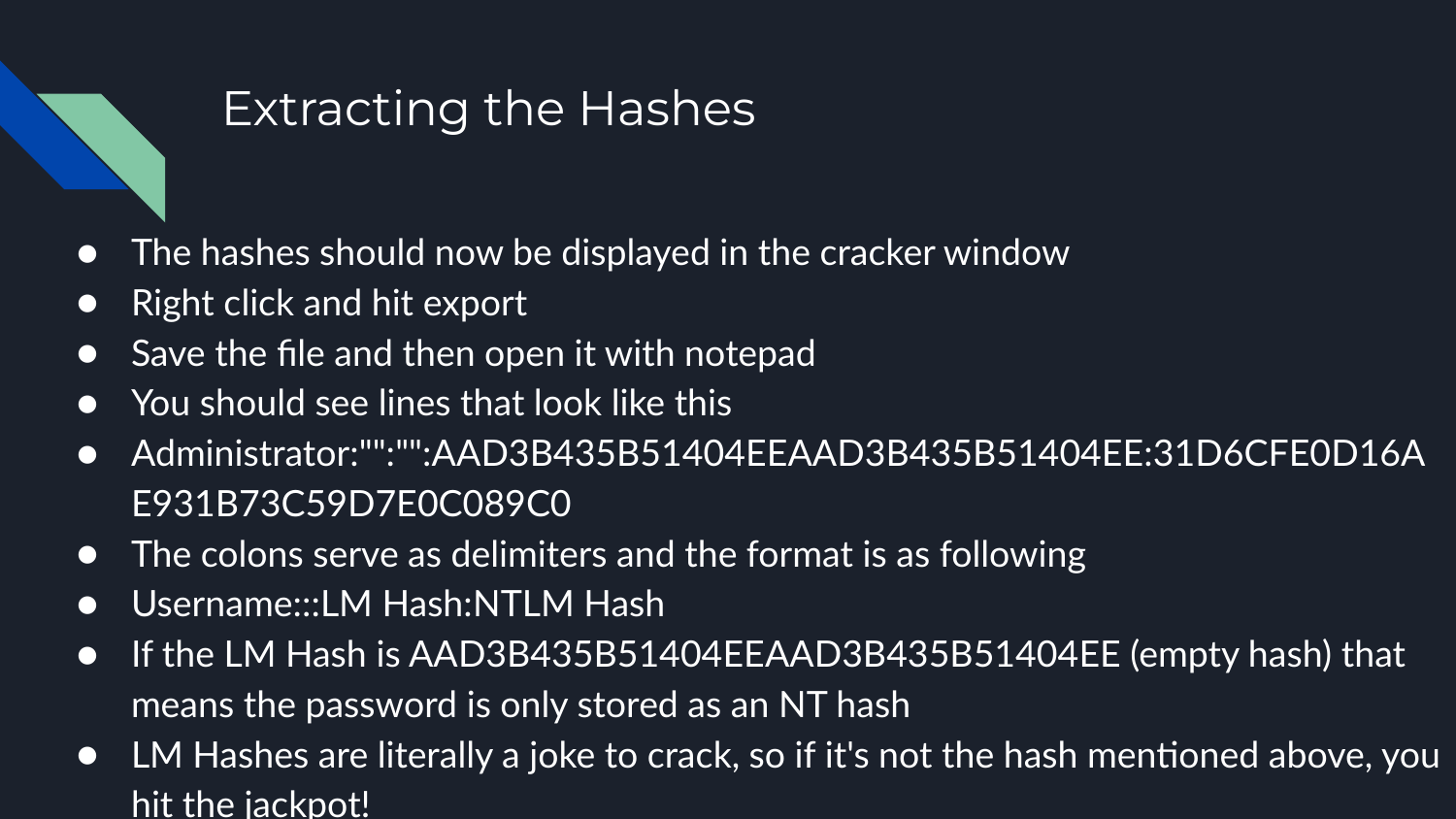

# Extracting the Hashes
The hashes should now be displayed in the cracker window
Right click and hit export
Save the file and then open it with notepad
You should see lines that look like this
Administrator:"":"":AAD3B435B51404EEAAD3B435B51404EE:31D6CFE0D16AE931B73C59D7E0C089C0
The colons serve as delimiters and the format is as following
Username:::LM Hash:NTLM Hash
If the LM Hash is AAD3B435B51404EEAAD3B435B51404EE (empty hash) that means the password is only stored as an NT hash
LM Hashes are literally a joke to crack, so if it's not the hash mentioned above, you hit the jackpot!